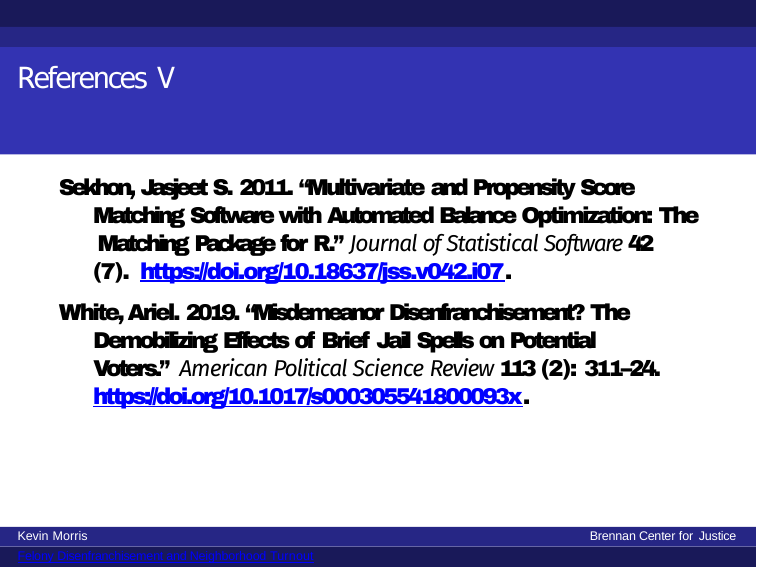

# References V
Sekhon, Jasjeet S. 2011. “Multivariate and Propensity Score  Matching Software with Automated Balance Optimization: The  Matching Package for R.” Journal of Statistical Software 42  (7). https://doi.org/10.18637/jss.v042.i07.
White, Ariel. 2019. “Misdemeanor Disenfranchisement? The  Demobilizing Effects of Brief Jail Spells on Potential Voters.”  American Political Science Review 113 (2): 311–24.  https://doi.org/10.1017/s000305541800093x.
Kevin Morris
Felony Disenfranchisement and Neighborhood Turnout
Brennan Center for Justice